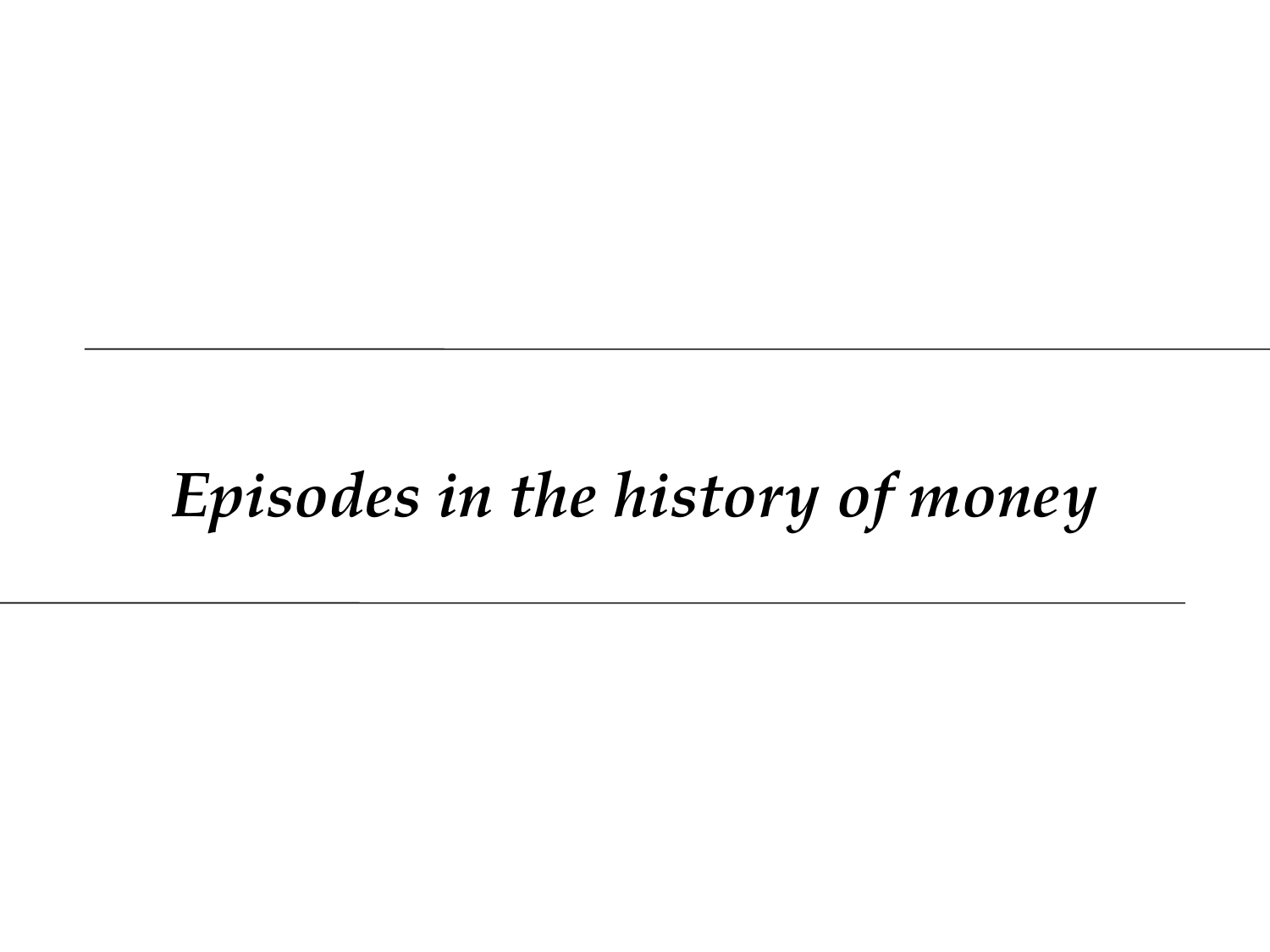

# Episodes in the history of money